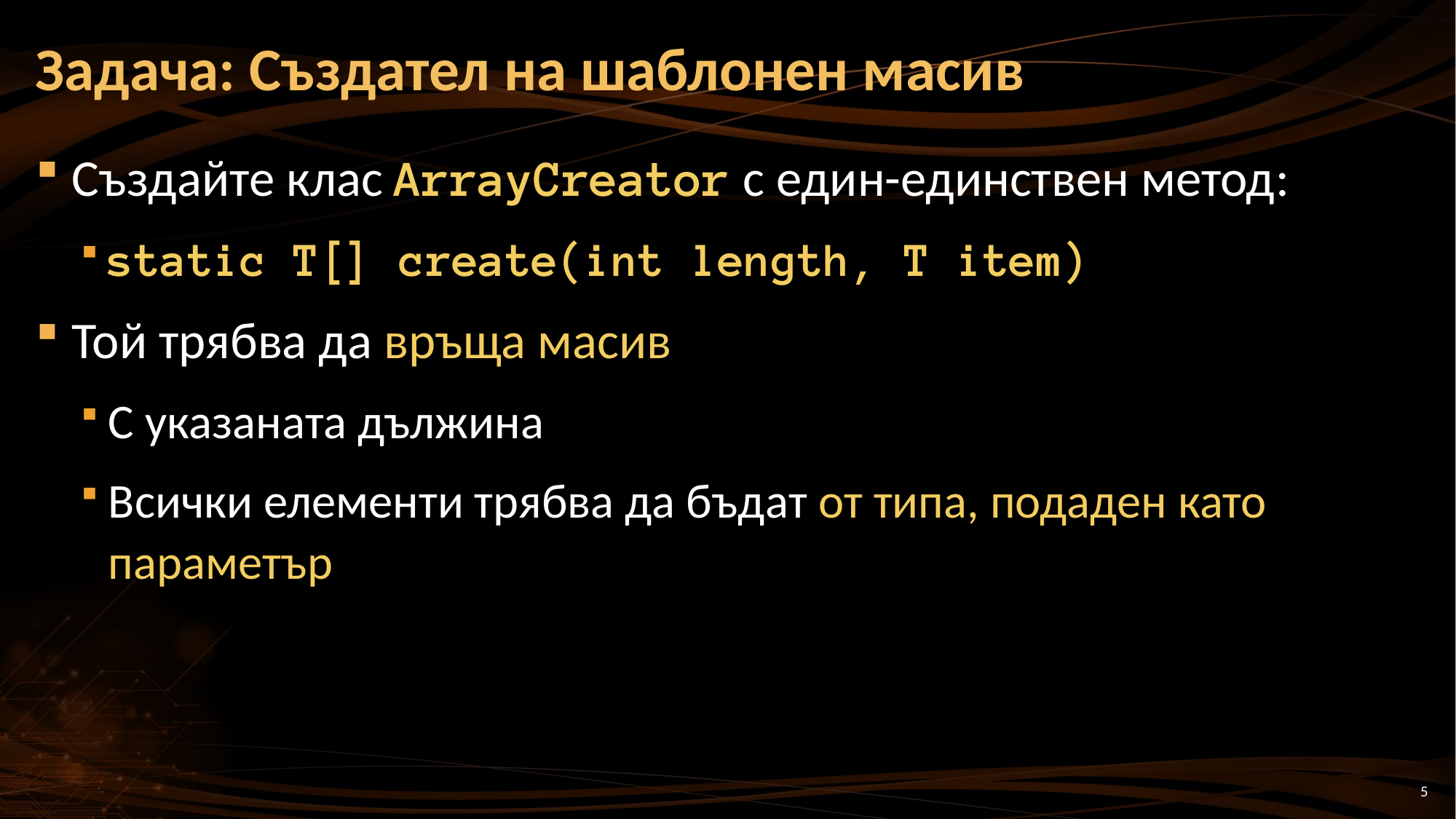

# Задача: Създател на шаблонен масив
Създайте клас ArrayCreator с един-единствен метод:
static T[] create(int length, T item)
Той трябва да връща масив
С указаната дължина
Всички елементи трябва да бъдат от типа, подаден като параметър
5